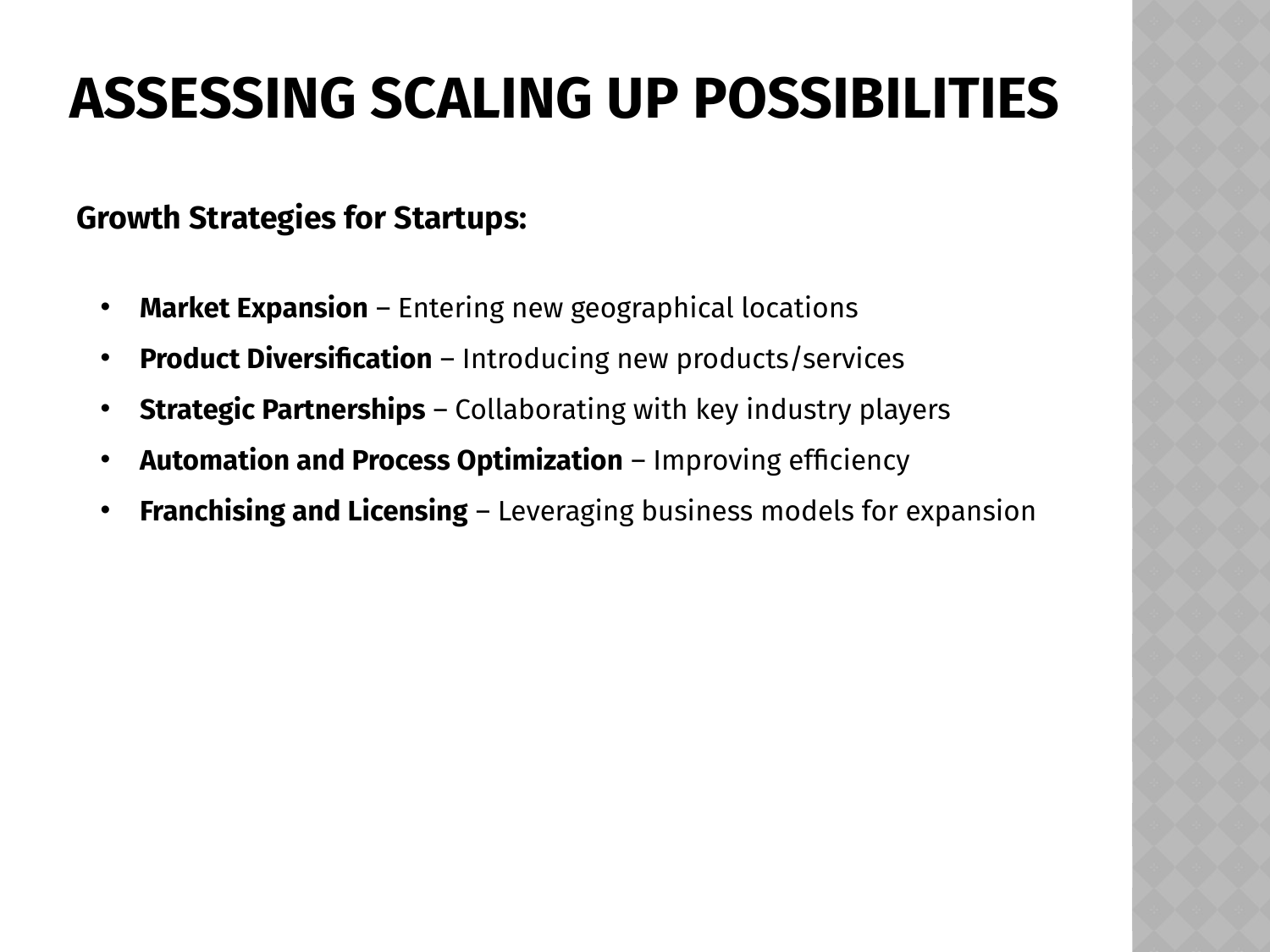

# ASSESSING SCALING UP POSSIBILITIES
Growth Strategies for Startups:

Market Expansion – Entering new geographical locations
Product Diversification – Introducing new products/services
Strategic Partnerships – Collaborating with key industry players
Automation and Process Optimization – Improving efficiency
Franchising and Licensing – Leveraging business models for expansion